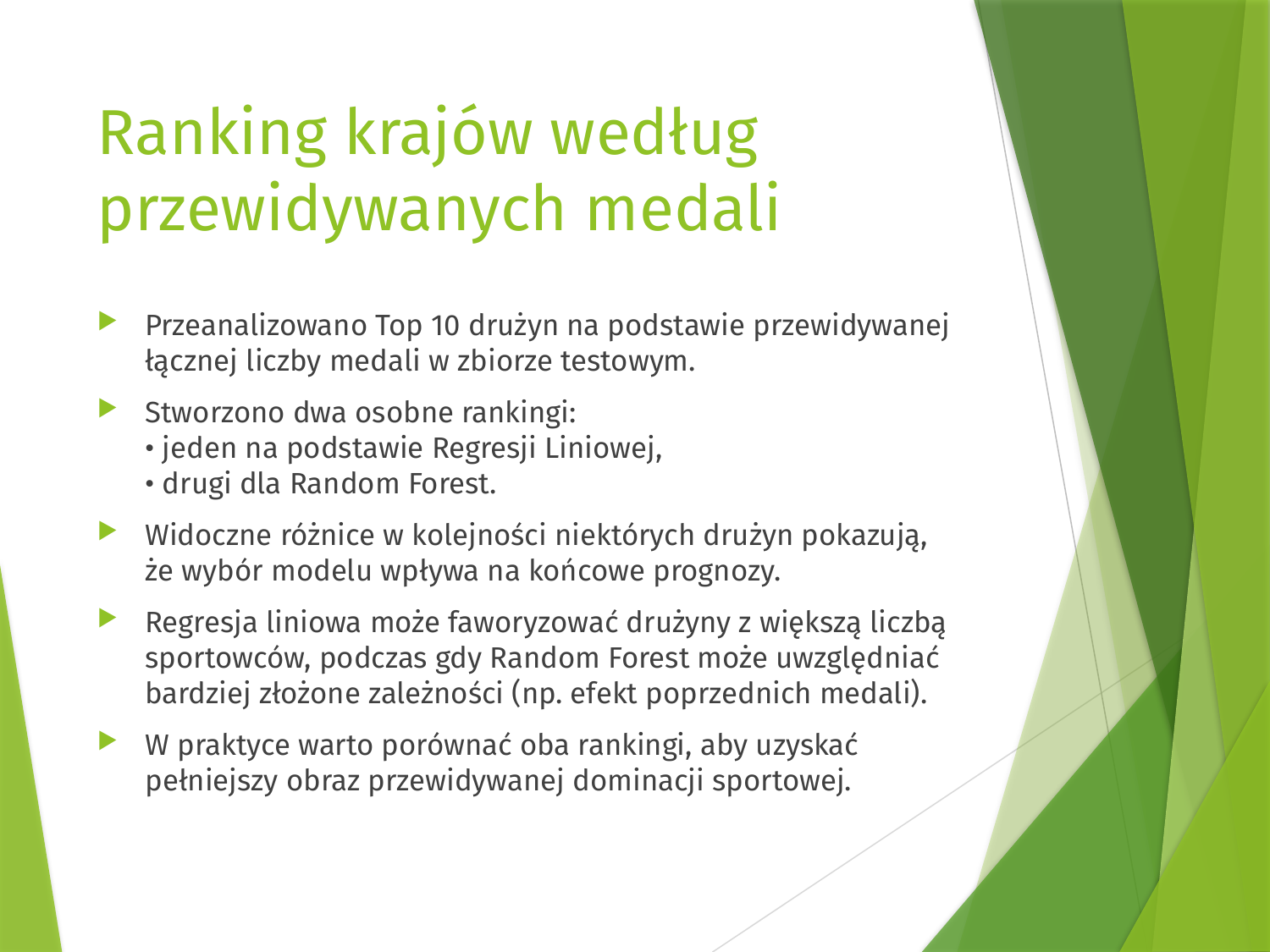

# Ranking krajów według przewidywanych medali
Przeanalizowano Top 10 drużyn na podstawie przewidywanej łącznej liczby medali w zbiorze testowym.
Stworzono dwa osobne rankingi:
• jeden na podstawie Regresji Liniowej,
• drugi dla Random Forest.
Widoczne różnice w kolejności niektórych drużyn pokazują, że wybór modelu wpływa na końcowe prognozy.
Regresja liniowa może faworyzować drużyny z większą liczbą sportowców, podczas gdy Random Forest może uwzględniać bardziej złożone zależności (np. efekt poprzednich medali).
W praktyce warto porównać oba rankingi, aby uzyskać pełniejszy obraz przewidywanej dominacji sportowej.